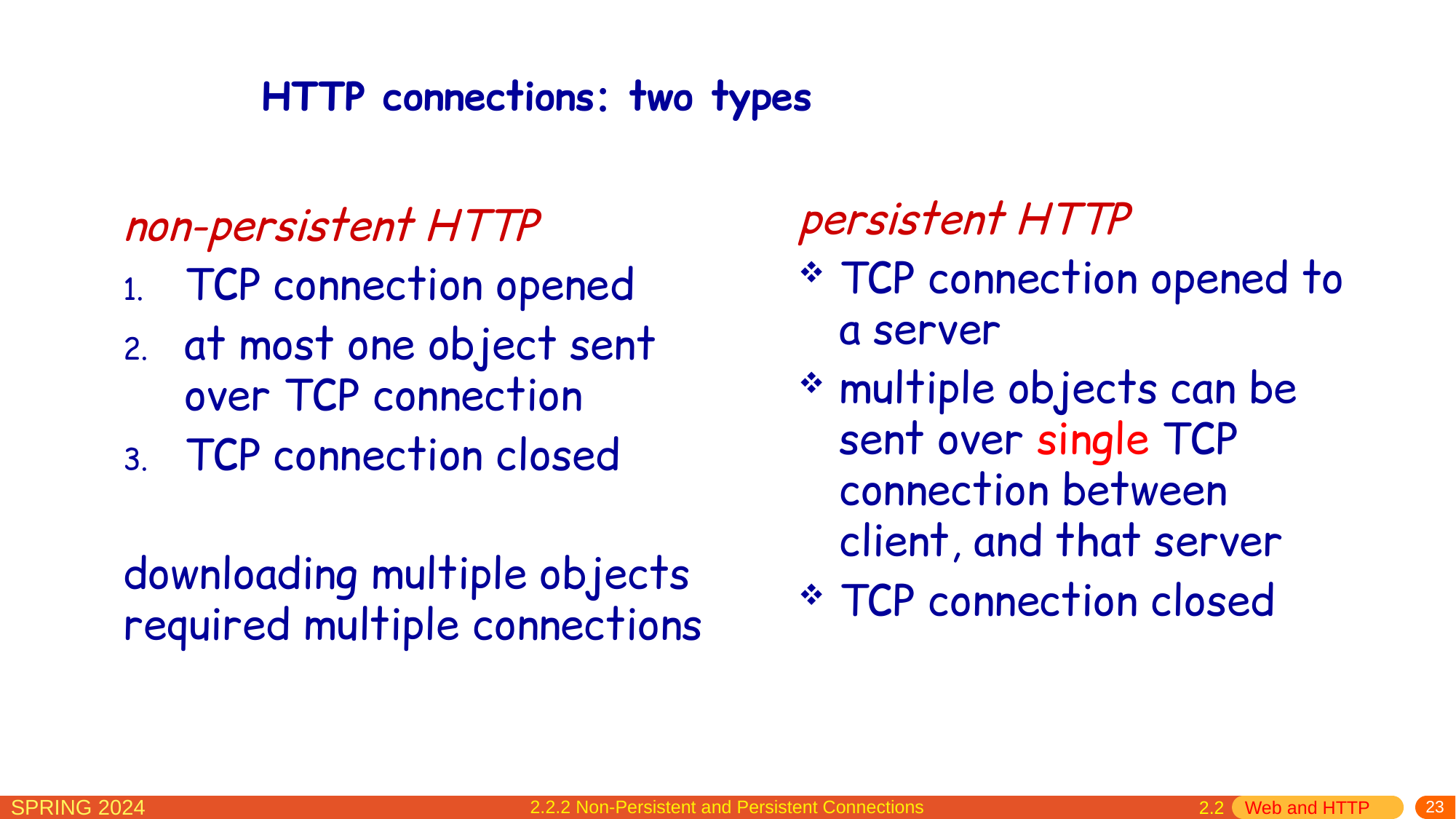

# HTTP connections: two types
persistent HTTP
TCP connection opened to a server
multiple objects can be sent over single TCP connection between client, and that server
TCP connection closed

non-persistent HTTP
TCP connection opened
at most one object sent over TCP connection
TCP connection closed

downloading multiple objects required multiple connections

2.2.2 Non-Persistent and Persistent Connections
 2.2    Web and HTTP